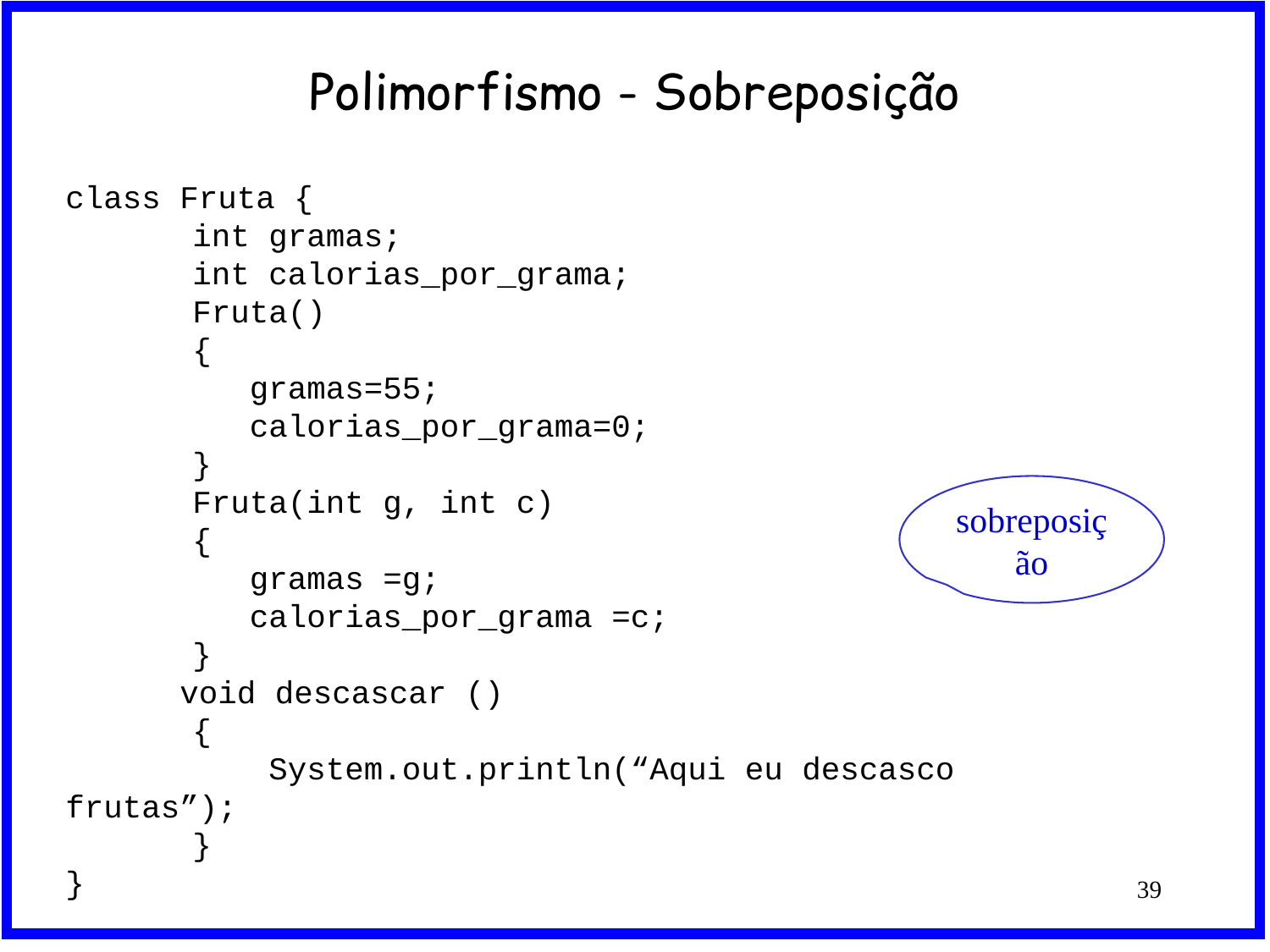

# Polimorfismo - Sobreposição
class Fruta {
	int gramas;
	int calorias_por_grama;
	Fruta()
	{
	   gramas=55;
	   calorias_por_grama=0;
	}
	Fruta(int g, int c)
	{
	   gramas =g;
	   calorias_por_grama =c;
	}
      void descascar ()
 	{
	    System.out.println(“Aqui eu descasco frutas”);
	}
}
sobreposição
39